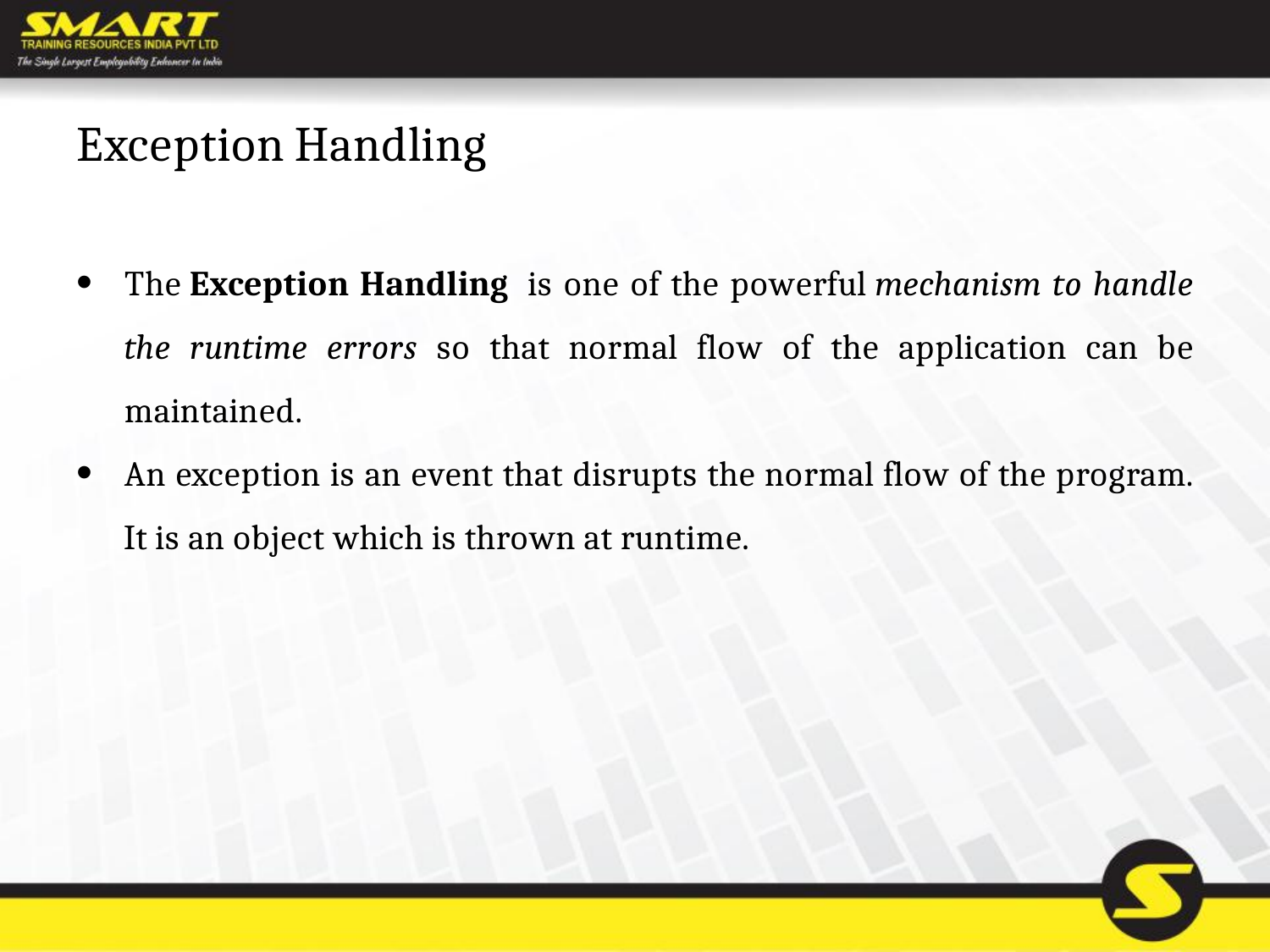

# Exception Handling
The Exception Handling  is one of the powerful mechanism to handle the runtime errors so that normal flow of the application can be maintained.
An exception is an event that disrupts the normal flow of the program. It is an object which is thrown at runtime.